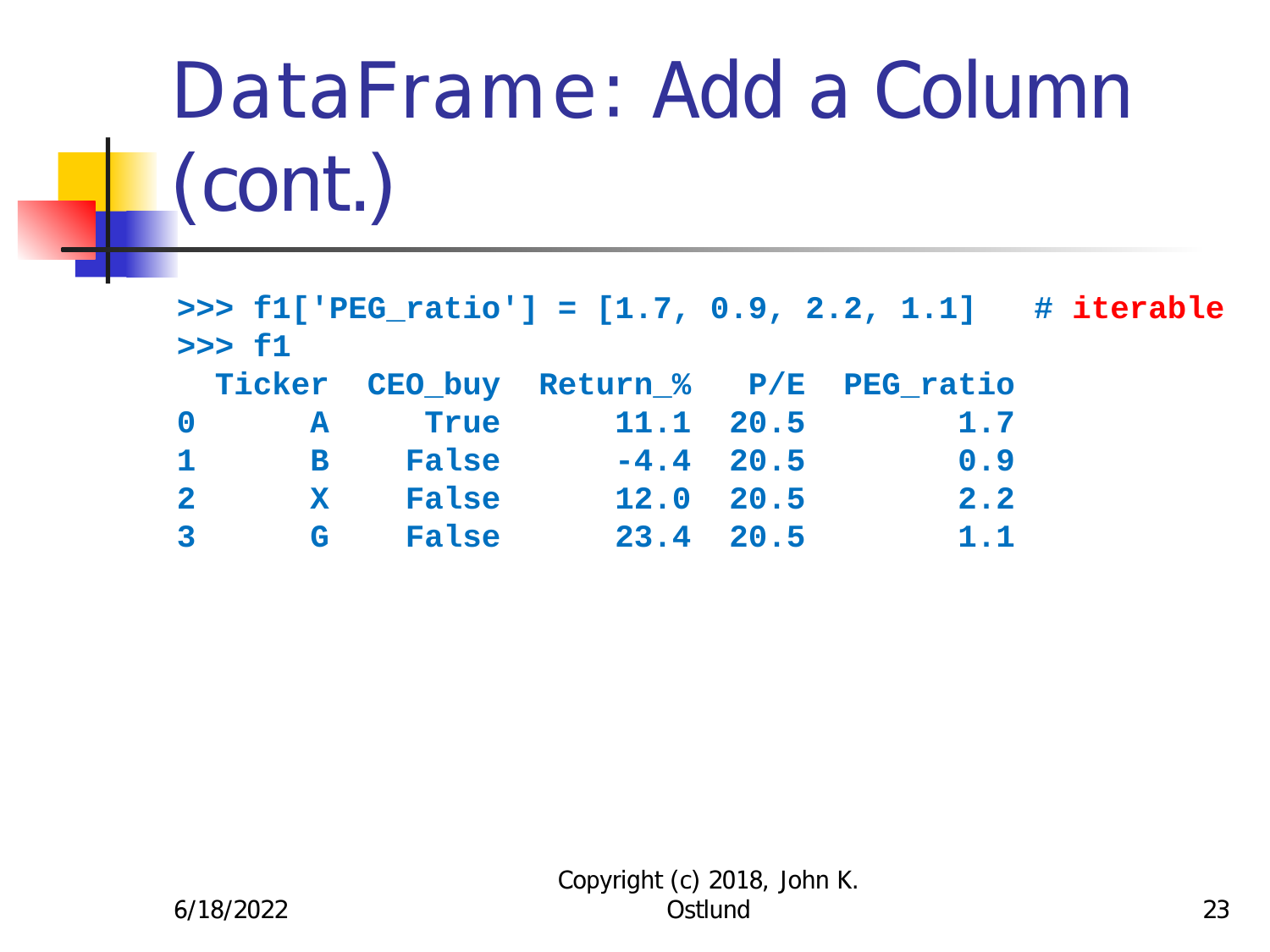

# DataFrame: Add a Column (cont.)
>>> f1['PEG_ratio'] = [1.7, 0.9, 2.2, 1.1]   # iterable
>>> f1
  Ticker  CEO_buy  Return_%   P/E  PEG_ratio
0      A     True      11.1  20.5        1.7
1      B    False      -4.4  20.5        0.9
2      X    False      12.0  20.5        2.2
3      G    False      23.4  20.5        1.1

6/18/2022
Copyright (c) 2018, John K. Ostlund
23